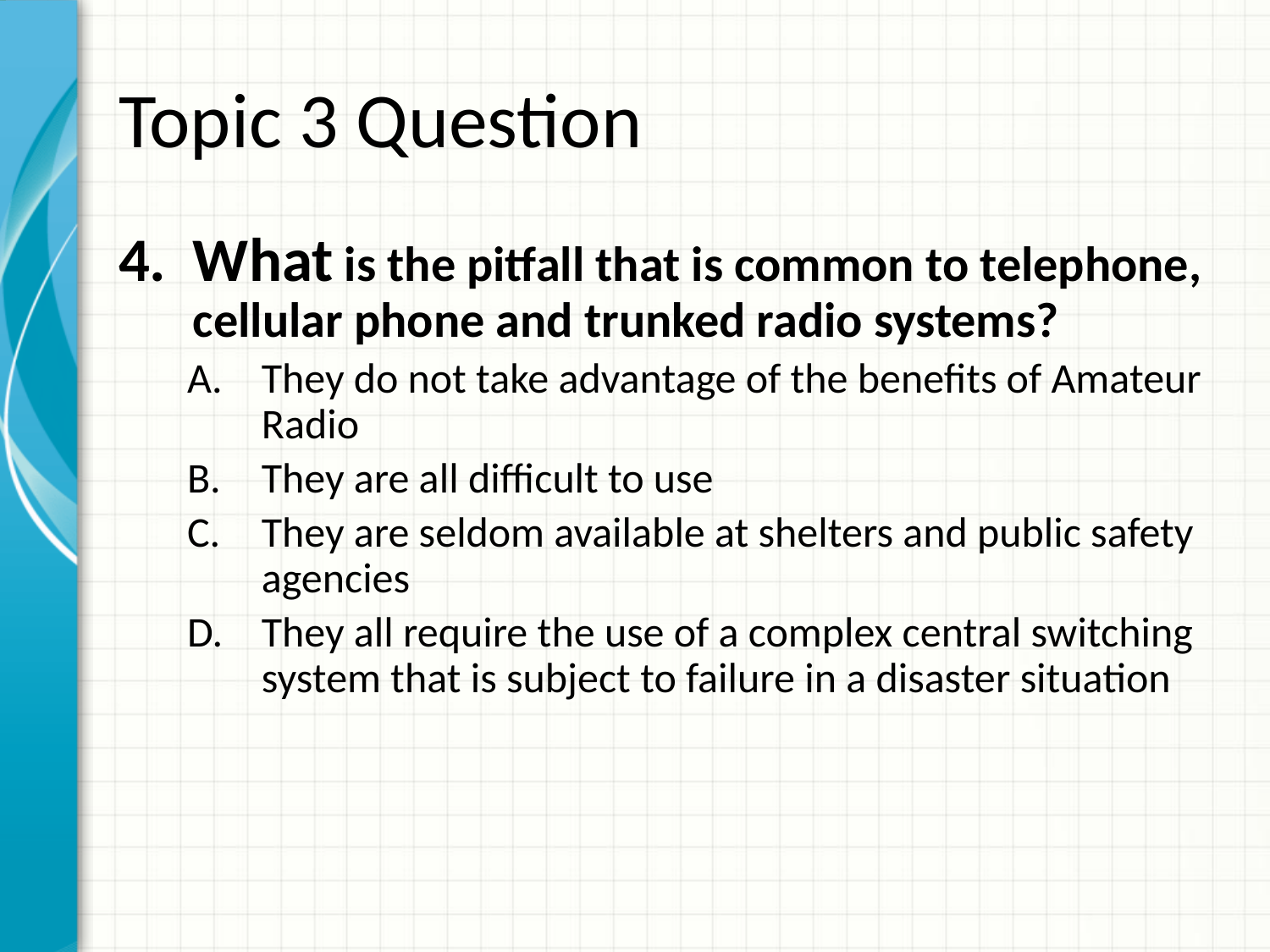

# Topic 3 Question
What is the pitfall that is common to telephone, cellular phone and trunked radio systems?
They do not take advantage of the benefits of Amateur Radio
They are all difficult to use
They are seldom available at shelters and public safety agencies
They all require the use of a complex central switching system that is subject to failure in a disaster situation